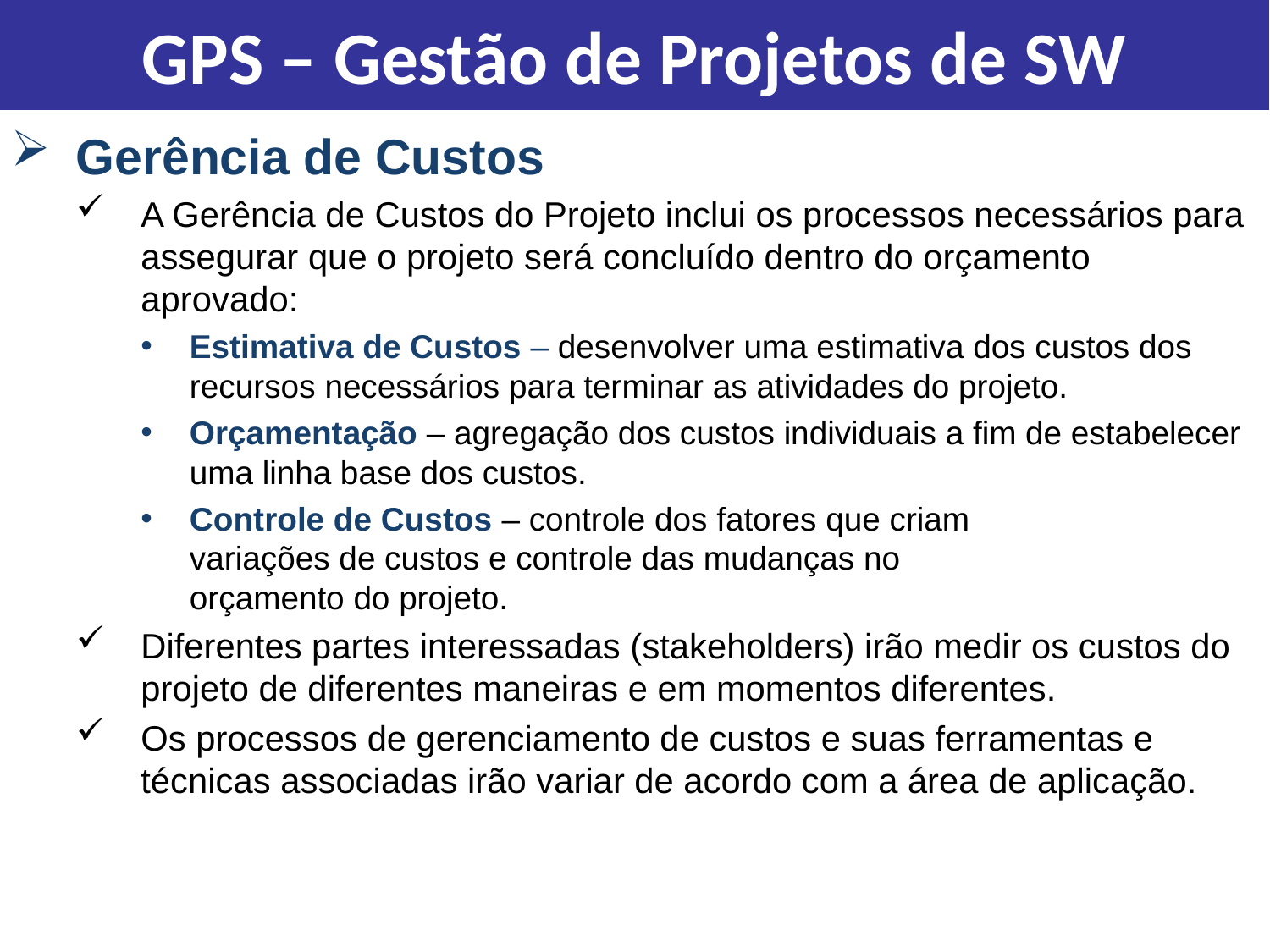

GPS – Gestão de Projetos de SW
Gerência de Custos
A Gerência de Custos do Projeto inclui os processos necessários para assegurar que o projeto será concluído dentro do orçamento aprovado:
Estimativa de Custos – desenvolver uma estimativa dos custos dos recursos necessários para terminar as atividades do projeto.
Orçamentação – agregação dos custos individuais a fim de estabelecer uma linha base dos custos.
Controle de Custos – controle dos fatores que criam
variações de custos e controle das mudanças no
orçamento do projeto.
Diferentes partes interessadas (stakeholders) irão medir os custos do projeto de diferentes maneiras e em momentos diferentes.
Os processos de gerenciamento de custos e suas ferramentas e técnicas associadas irão variar de acordo com a área de aplicação.